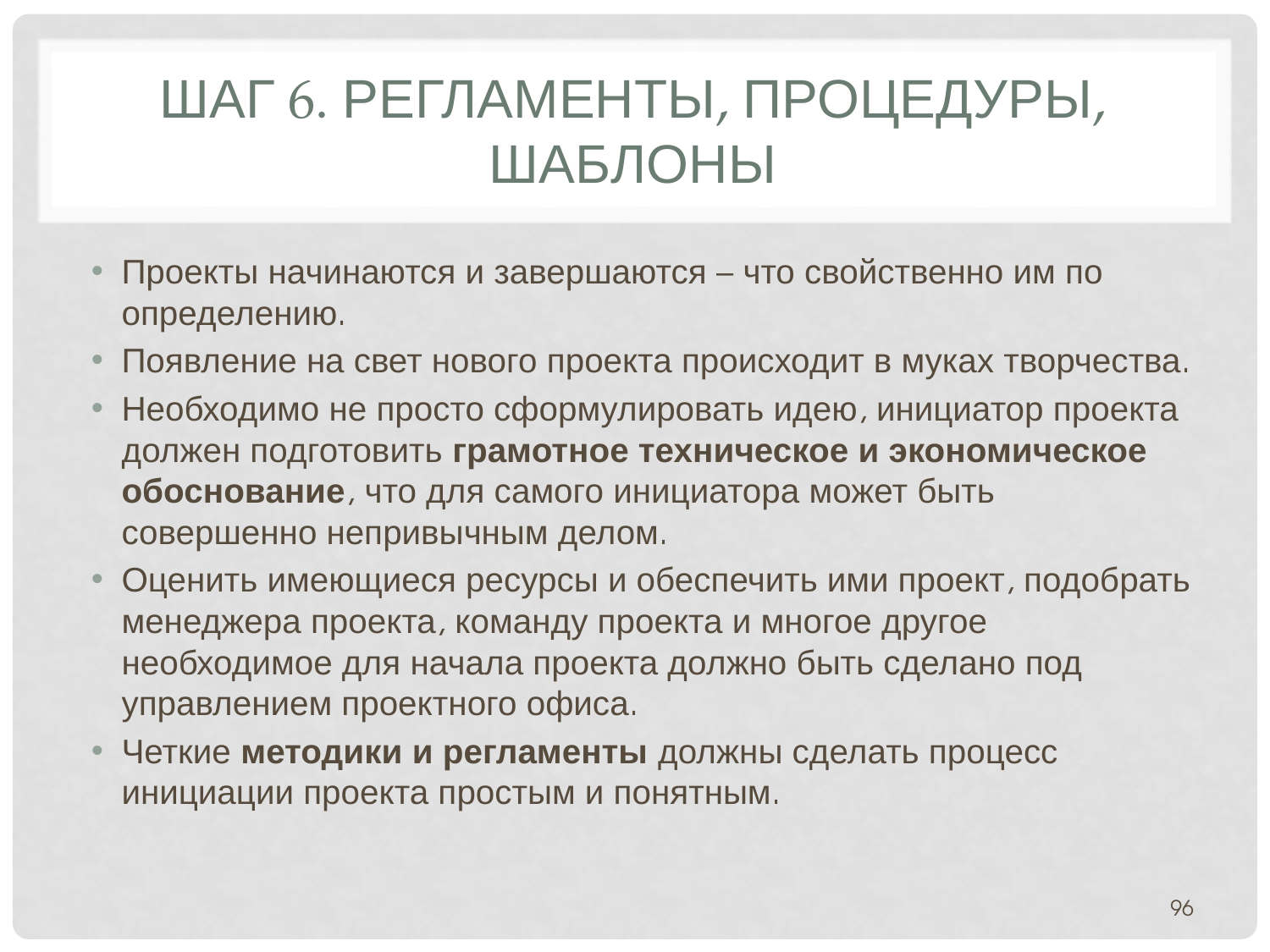

# ШАГ 6. РЕГЛАМЕНТЫ, ПРОЦЕДУРЫ, ШАБЛОНЫ
Проекты начинаются и завершаются – что свойственно им по определению.
Появление на свет нового проекта происходит в муках творчества.
Необходимо не просто сформулировать идею, инициатор проекта должен подготовить грамотное техническое и экономическое обоснование, что для самого инициатора может быть совершенно непривычным делом.
Оценить имеющиеся ресурсы и обеспечить ими проект, подобрать менеджера проекта, команду проекта и многое другое необходимое для начала проекта должно быть сделано под управлением проектного офиса.
Четкие методики и регламенты должны сделать процесс инициации проекта простым и понятным.
96